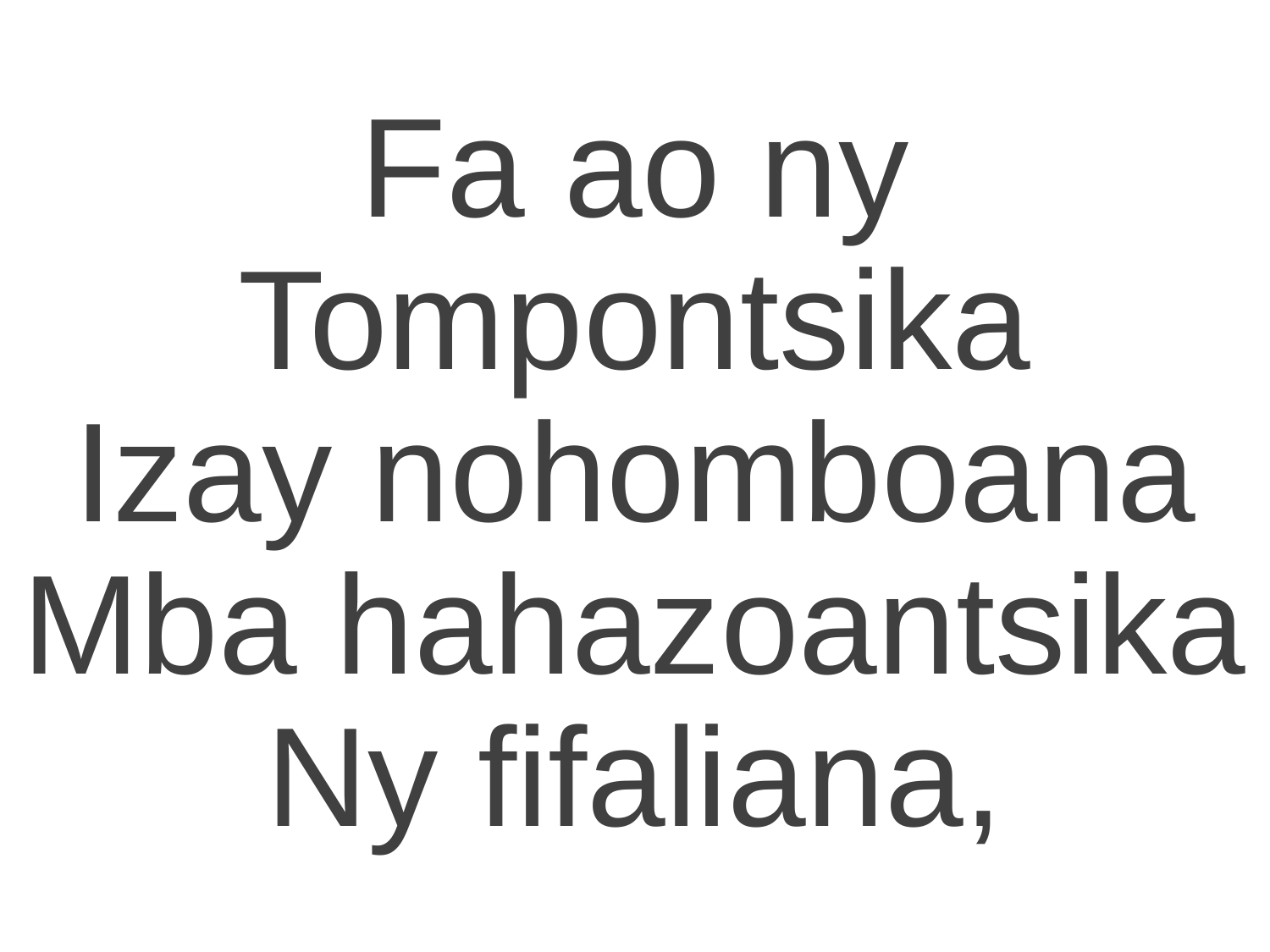

Fa ao ny Tompontsika
Izay nohomboana
Mba hahazoantsika
Ny fifaliana,